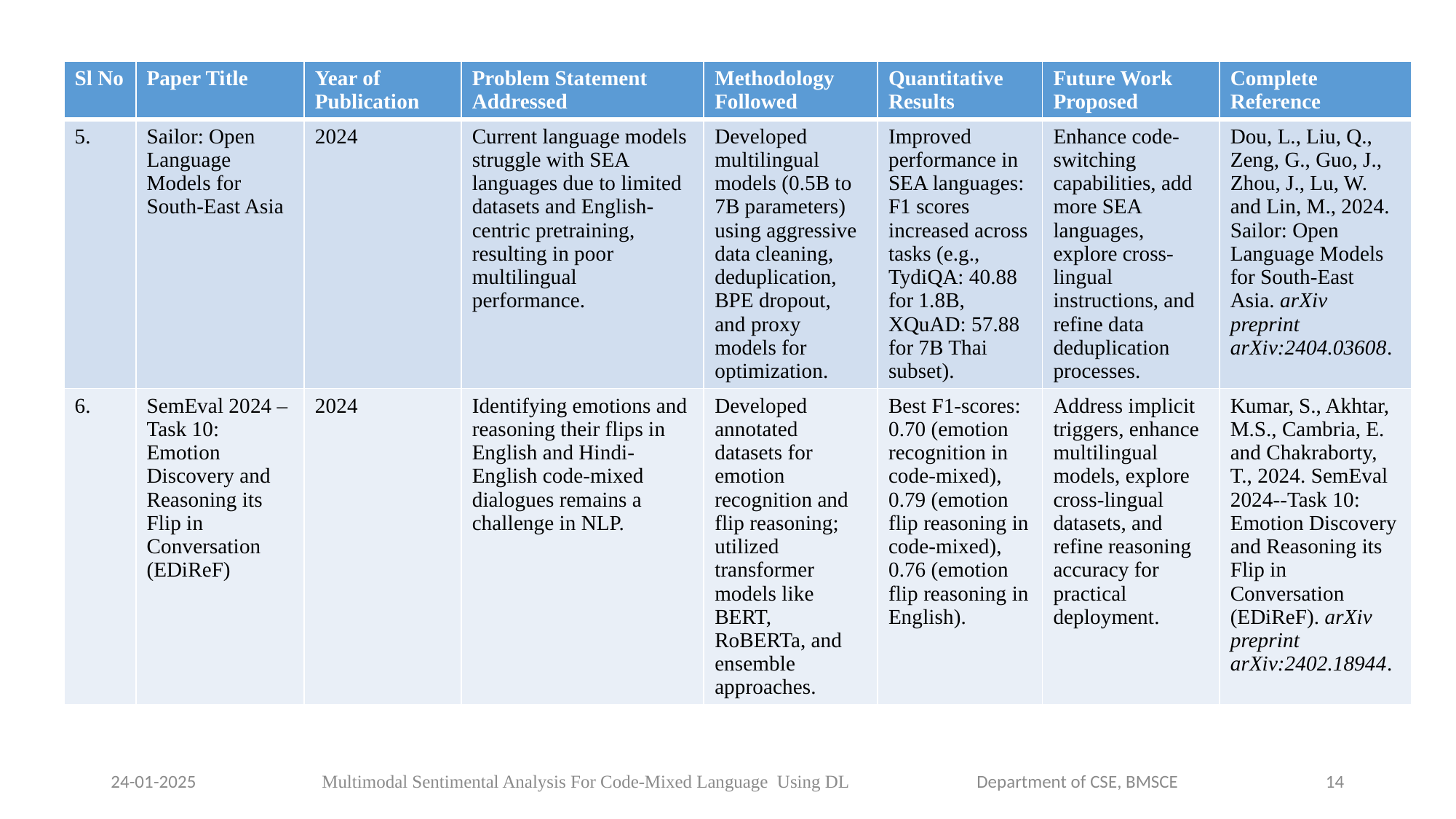

| Sl No | Paper Title | Year of Publication | Problem Statement Addressed | Methodology Followed | Quantitative Results | Future Work Proposed | Complete Reference |
| --- | --- | --- | --- | --- | --- | --- | --- |
| 5. | Sailor: Open Language Models for South-East Asia | 2024 | Current language models struggle with SEA languages due to limited datasets and English-centric pretraining, resulting in poor multilingual performance. | Developed multilingual models (0.5B to 7B parameters) using aggressive data cleaning, deduplication, BPE dropout, and proxy models for optimization. | Improved performance in SEA languages: F1 scores increased across tasks (e.g., TydiQA: 40.88 for 1.8B, XQuAD: 57.88 for 7B Thai subset). | Enhance code-switching capabilities, add more SEA languages, explore cross-lingual instructions, and refine data deduplication processes. | Dou, L., Liu, Q., Zeng, G., Guo, J., Zhou, J., Lu, W. and Lin, M., 2024. Sailor: Open Language Models for South-East Asia. arXiv preprint arXiv:2404.03608. |
| 6. | SemEval 2024 – Task 10: Emotion Discovery and Reasoning its Flip in Conversation (EDiReF) | 2024 | Identifying emotions and reasoning their flips in English and Hindi-English code-mixed dialogues remains a challenge in NLP. | Developed annotated datasets for emotion recognition and flip reasoning; utilized transformer models like BERT, RoBERTa, and ensemble approaches. | Best F1-scores: 0.70 (emotion recognition in code-mixed), 0.79 (emotion flip reasoning in code-mixed), 0.76 (emotion flip reasoning in English). | Address implicit triggers, enhance multilingual models, explore cross-lingual datasets, and refine reasoning accuracy for practical deployment. | Kumar, S., Akhtar, M.S., Cambria, E. and Chakraborty, T., 2024. SemEval 2024--Task 10: Emotion Discovery and Reasoning its Flip in Conversation (EDiReF). arXiv preprint arXiv:2402.18944. |
24-01-2025
Multimodal Sentimental Analysis For Code-Mixed Language  Using DL		Department of CSE, BMSCE
14